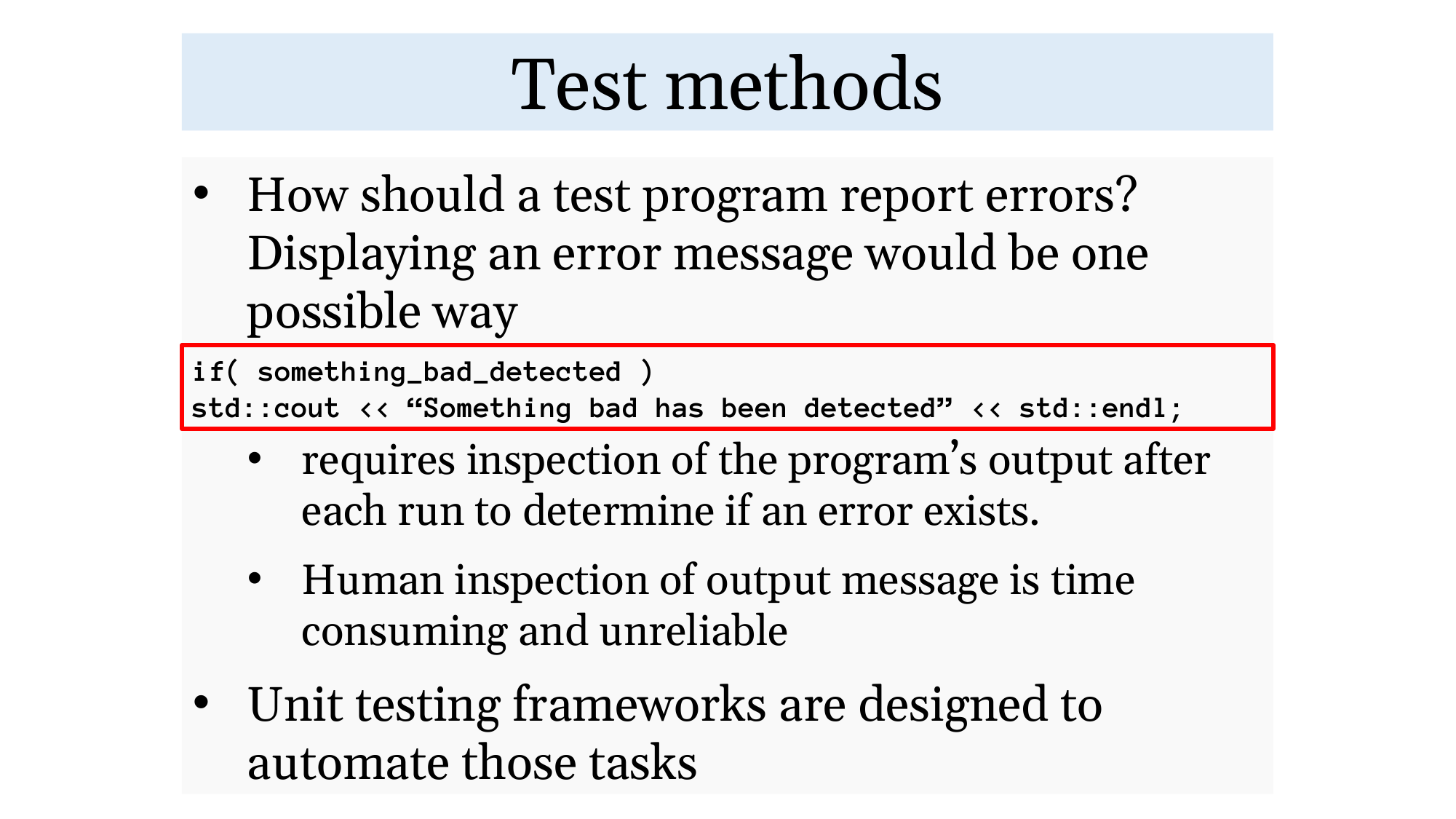

# Test methods
How should a test program report errors? Displaying an error message would be one possible way

requires inspection of the program’s output after each run to determine if an error exists.
Human inspection of output message is time consuming and unreliable
Unit testing frameworks are designed to automate those tasks
if( something_bad_detected )
std::cout << “Something bad has been detected” << std::endl;